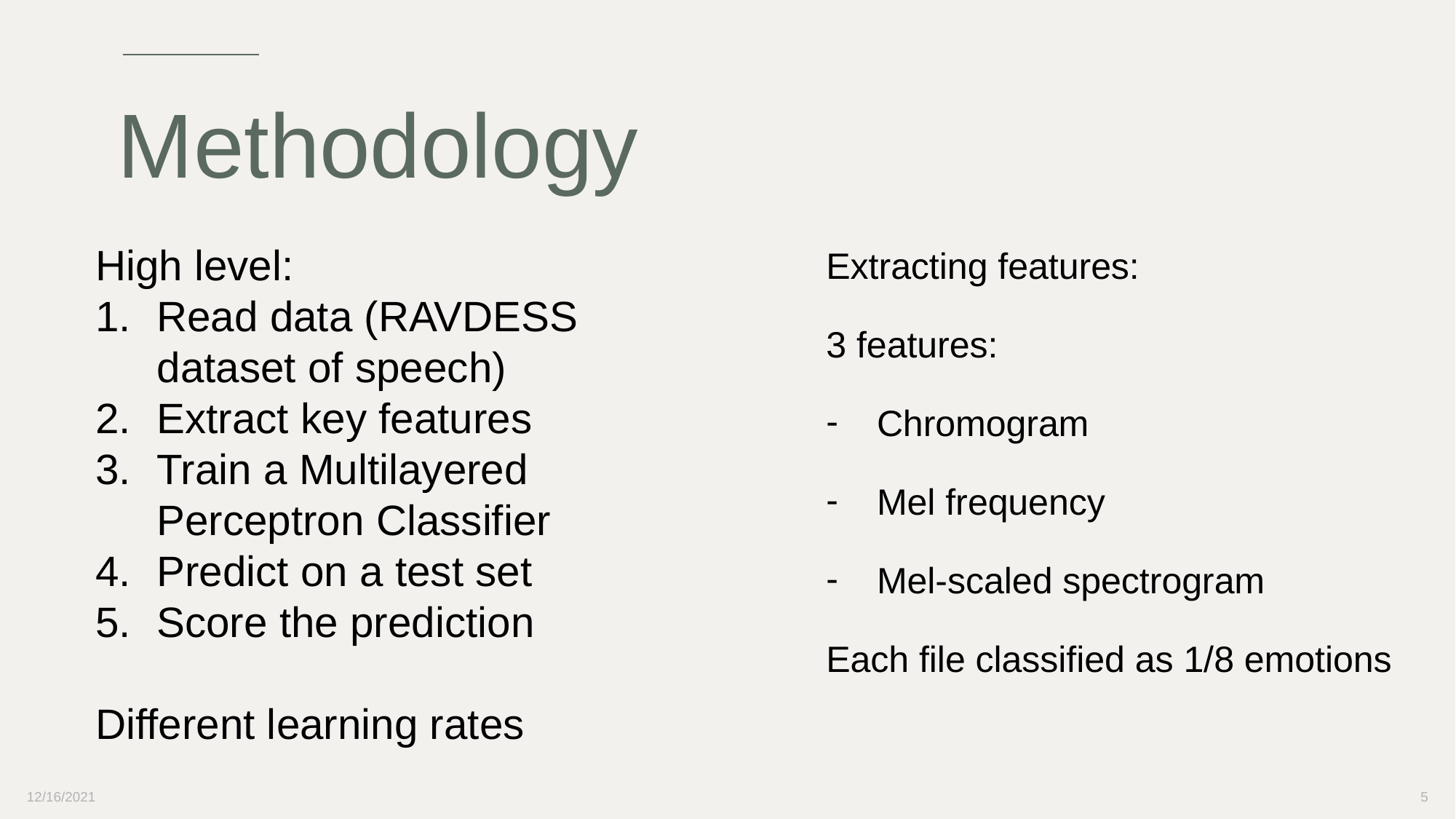

# Methodology
Extracting features:
3 features:
Chromogram
Mel frequency
Mel-scaled spectrogram
Each file classified as 1/8 emotions

High level:
Read data (RAVDESS dataset of speech)
Extract key features
Train a Multilayered Perceptron Classifier
Predict on a test set
Score the prediction

Different learning rates
12/16/2021
5